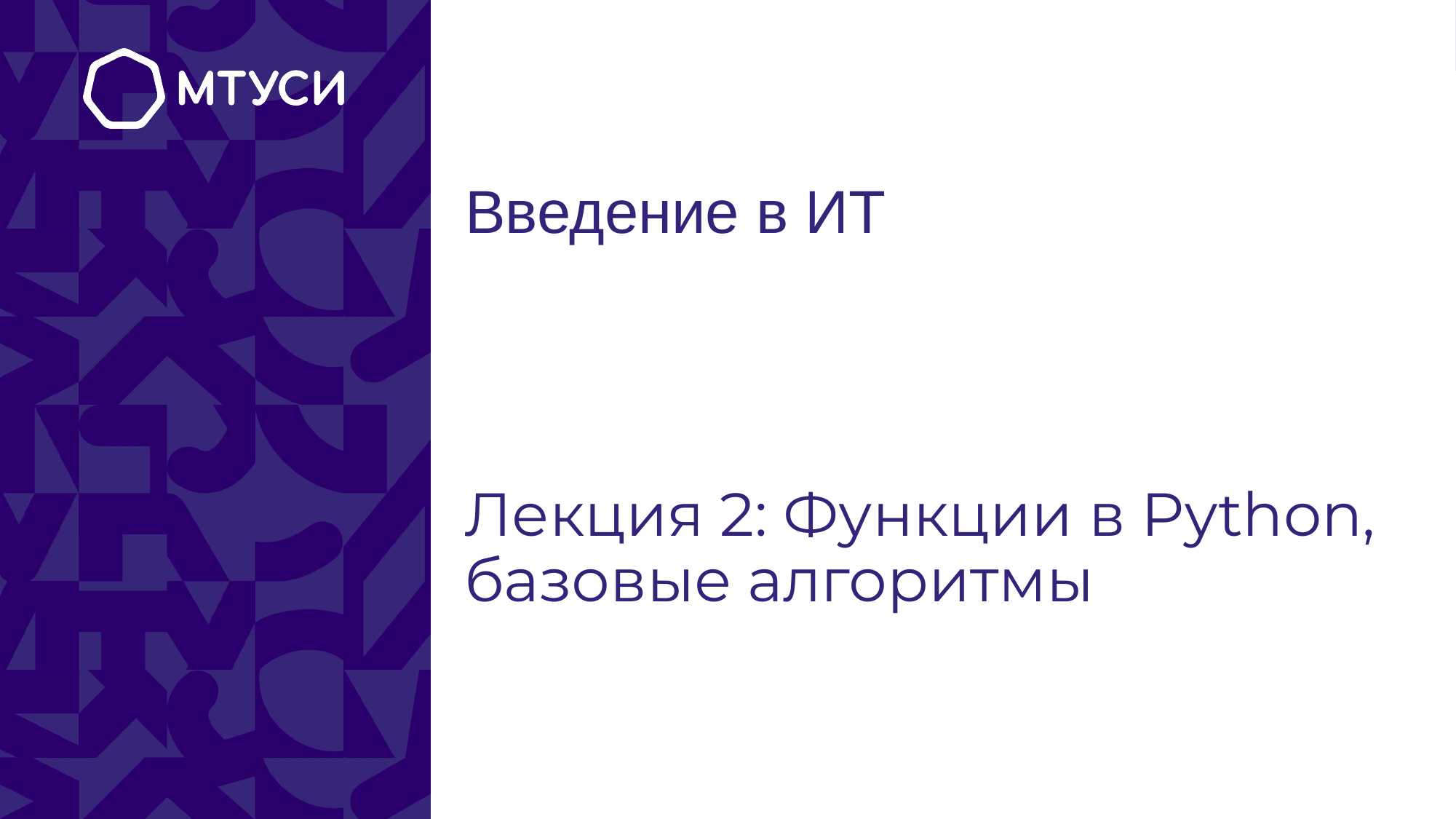

# Введение в ИТ
Лекция 2: Функции в Python, базовые алгоритмы